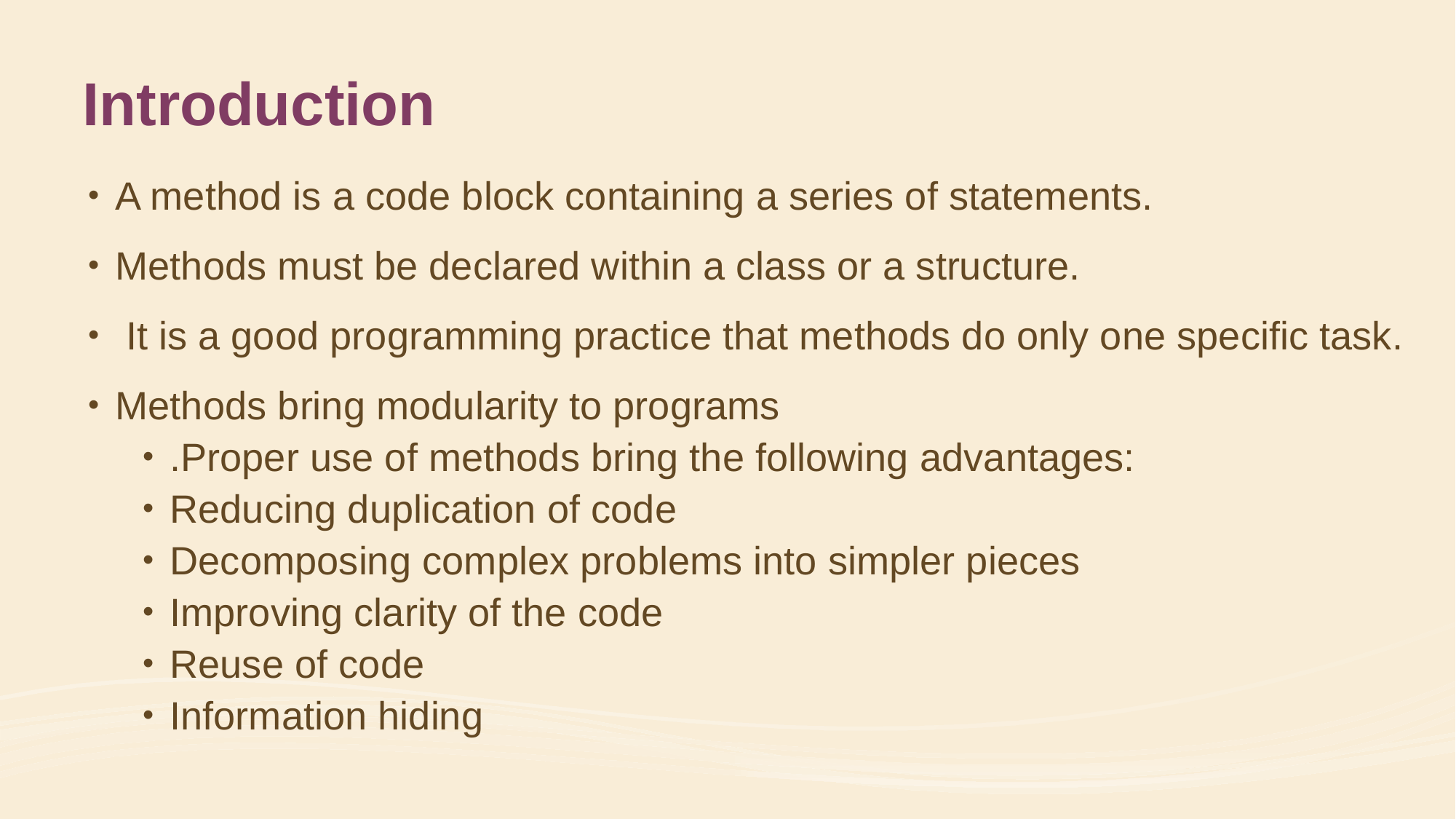

# Introduction
A method is a code block containing a series of statements.
Methods must be declared within a class or a structure.
 It is a good programming practice that methods do only one specific task.
Methods bring modularity to programs
.Proper use of methods bring the following advantages:
Reducing duplication of code
Decomposing complex problems into simpler pieces
Improving clarity of the code
Reuse of code
Information hiding